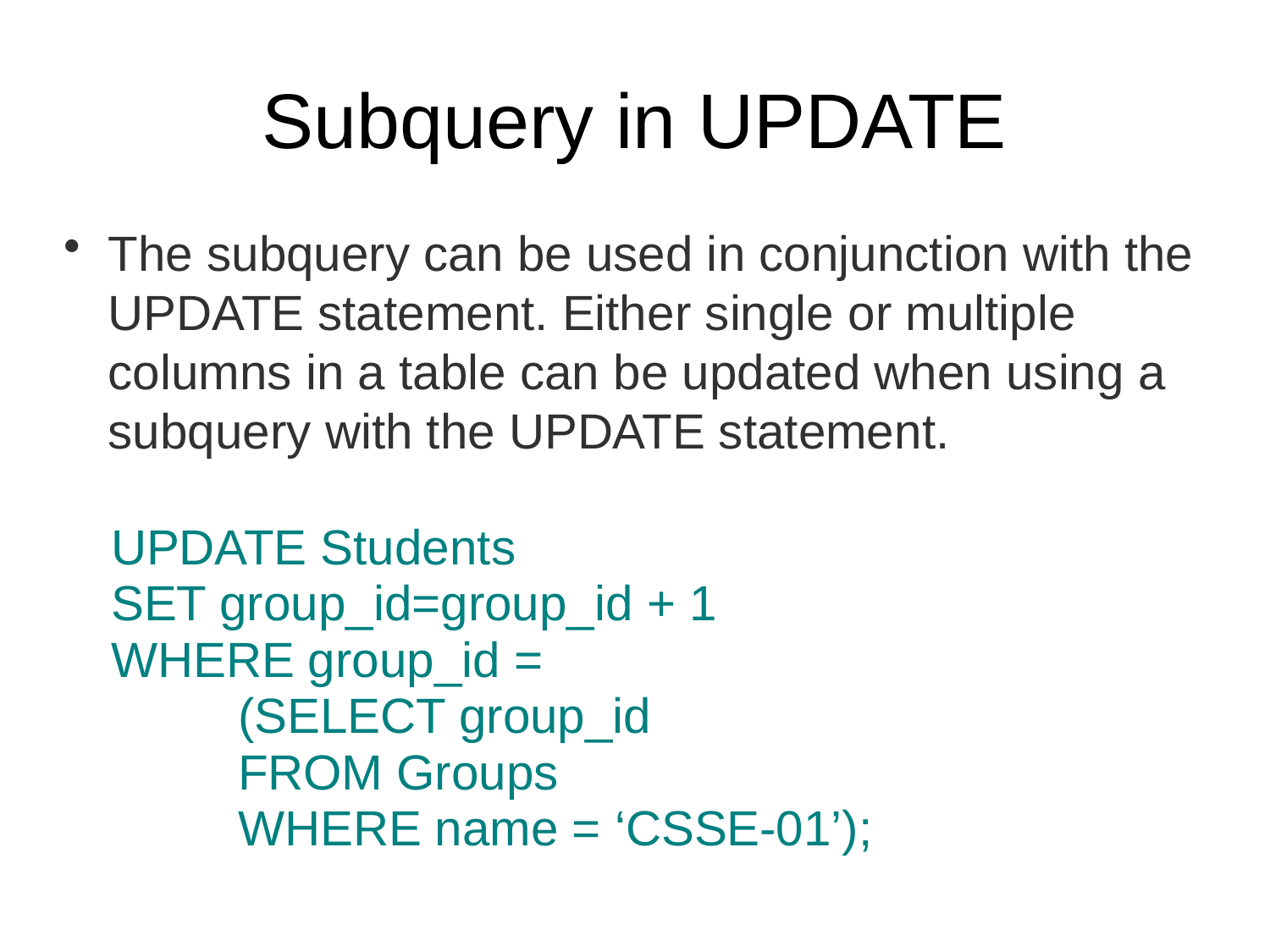

Subquery in UPDATE
The subquery can be used in conjunction with the UPDATE statement. Either single or multiple columns in a table can be updated when using a subquery with the UPDATE statement.

	UPDATE Students
	SET group_id=group_id + 1
	WHERE group_id =
		(SELECT group_id
		FROM Groups
		WHERE name = ‘CSSE-01’);